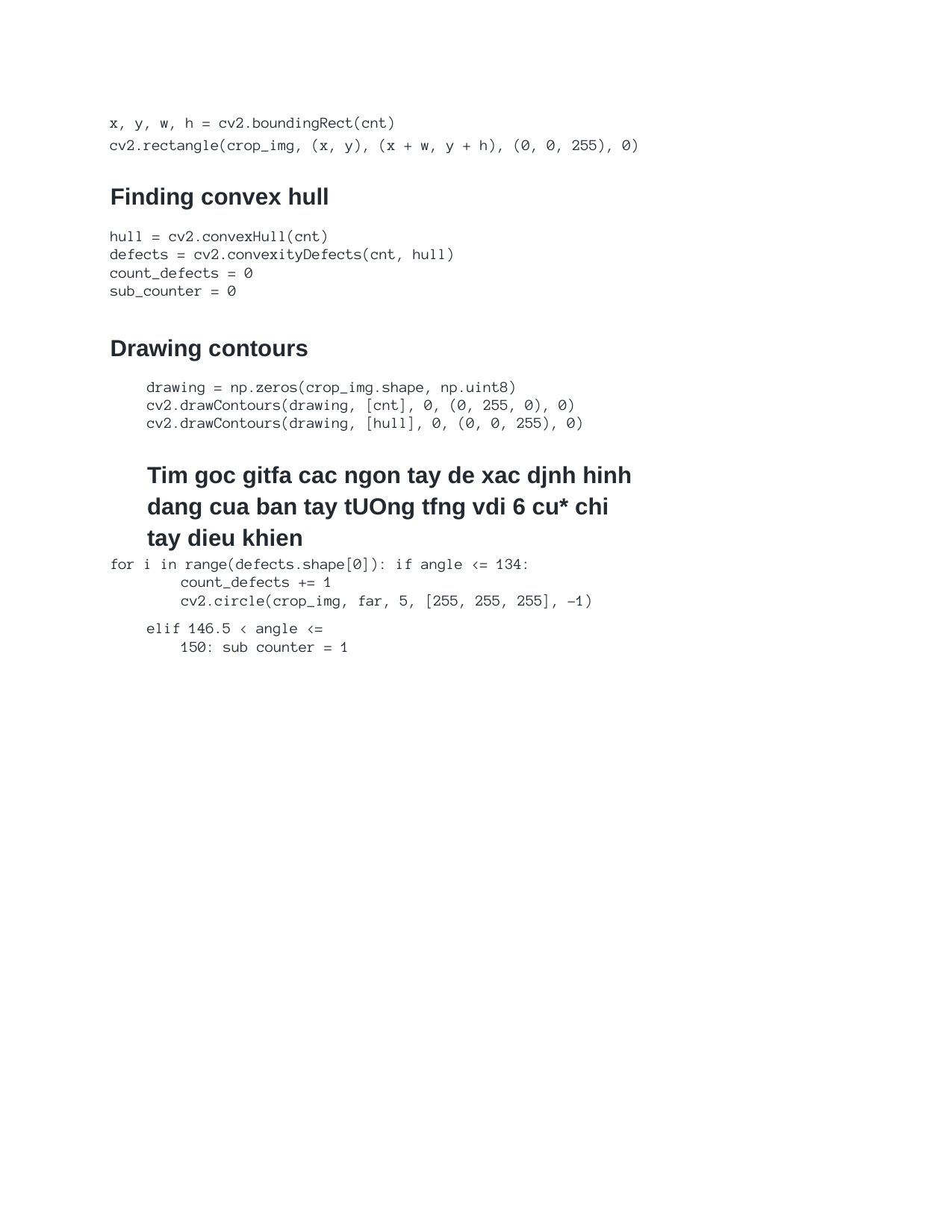

x, y, w, h = cv2.boundingRect(cnt)
cv2.rectangle(crop_img, (x, y), (x + w, y + h), (0, 0, 255), 0)
Finding convex hull
hull = cv2.convexHull(cnt)
defects = cv2.convexityDefects(cnt, hull)
count_defects = 0
sub_counter = 0
Drawing contours
drawing = np.zeros(crop_img.shape, np.uint8) cv2.drawContours(drawing, [cnt], 0, (0, 255, 0), 0) cv2.drawContours(drawing, [hull], 0, (0, 0, 255), 0)
Tim goc gitfa cac ngon tay de xac djnh hinh dang cua ban tay tUOng tfng vdi 6 cu* chi tay dieu khien
for i in range(defects.shape[0]): if angle <= 134:
count_defects += 1
cv2.circle(crop_img, far, 5, [255, 255, 255], -1)
elif 146.5 < angle <= 150: sub counter = 1